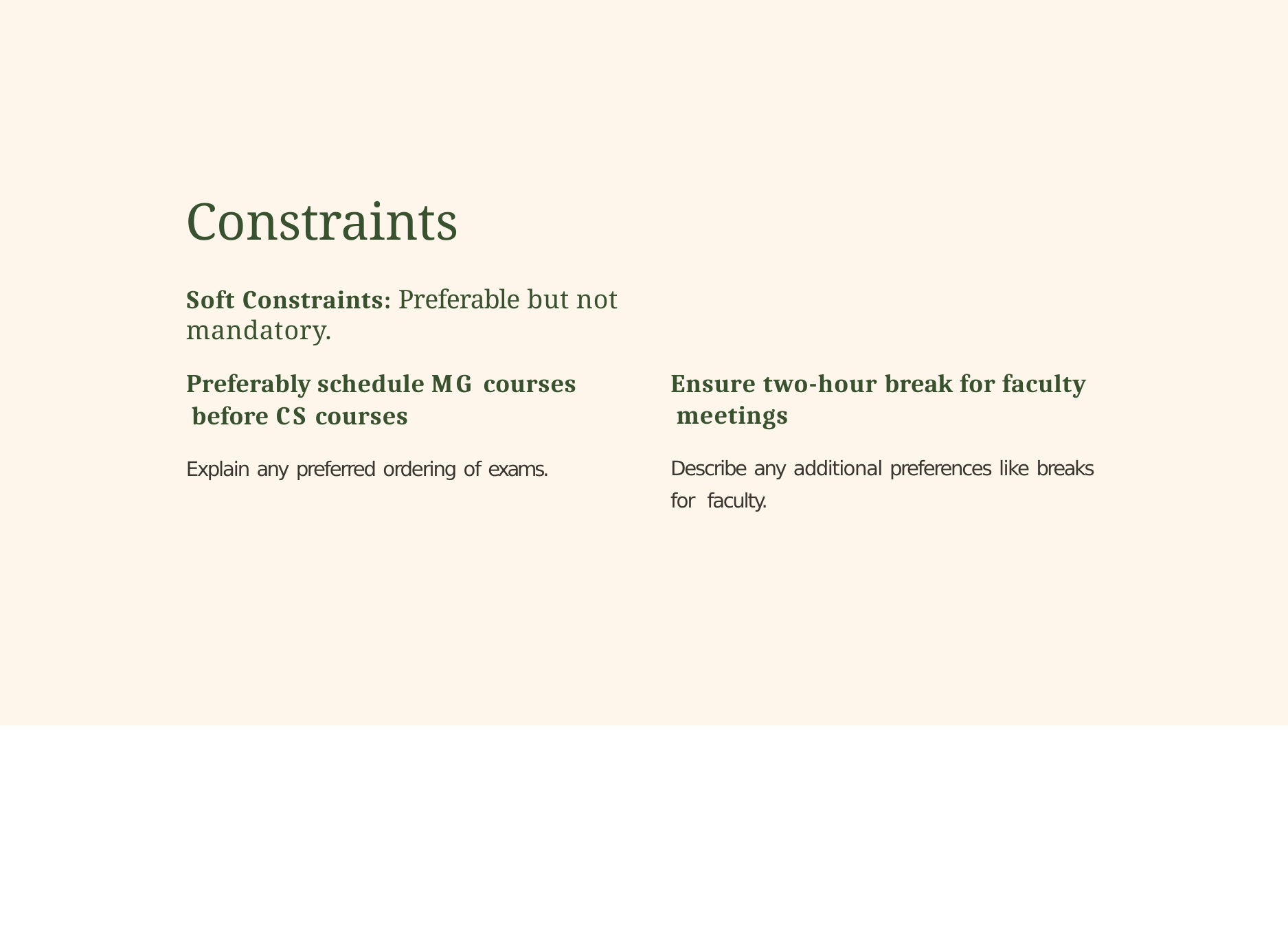

# Constraints
Soft Constraints: Preferable but not mandatory.
Preferably schedule MG courses  before CS courses
Explain any preferred ordering of exams.
Ensure two-hour break for faculty  meetings
Describe any additional preferences like breaks for  faculty.